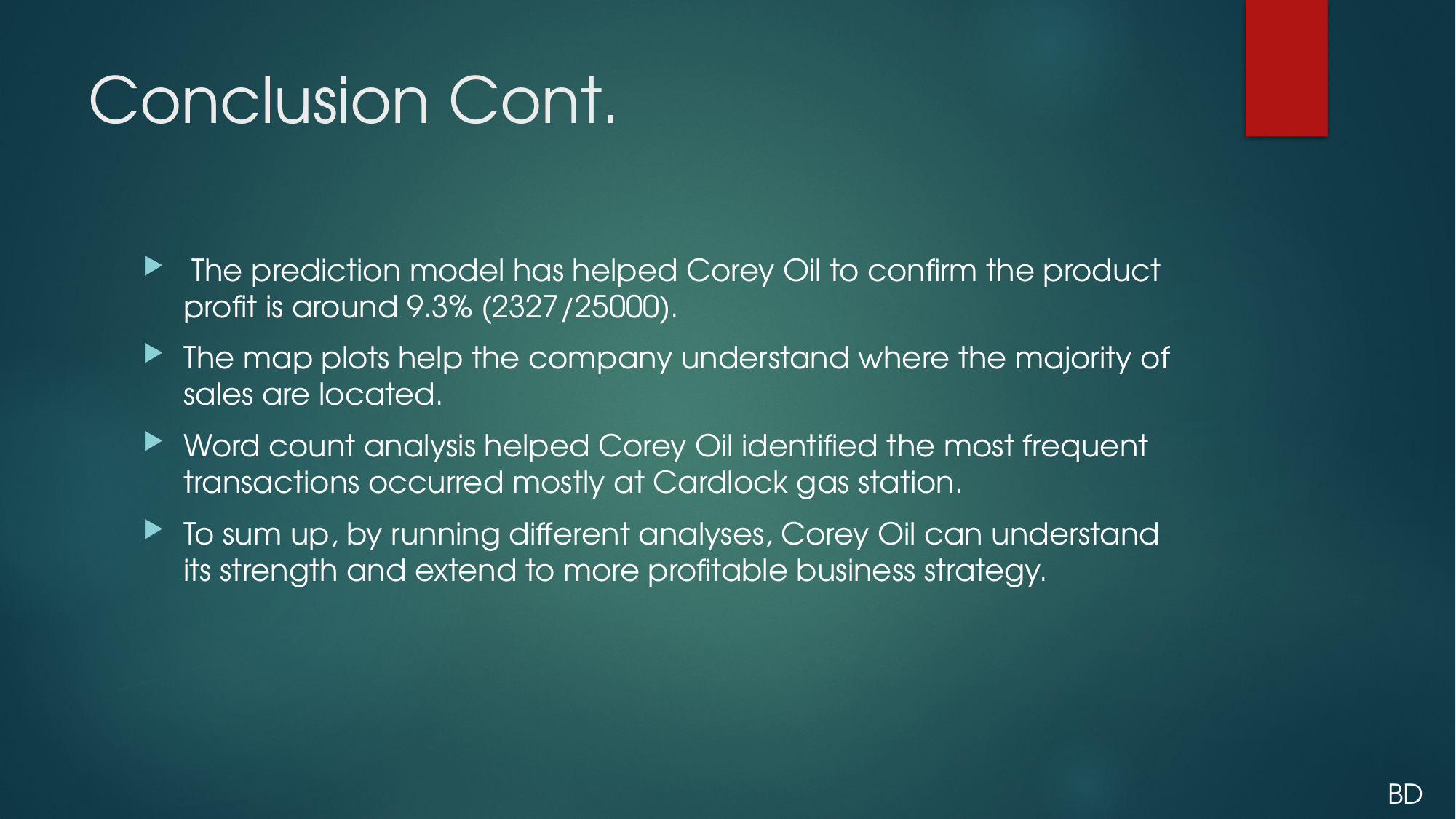

# Conclusion Cont.
 The prediction model has helped Corey Oil to confirm the product profit is around 9.3% (2327/25000).
The map plots help the company understand where the majority of sales are located.
Word count analysis helped Corey Oil identified the most frequent transactions occurred mostly at Cardlock gas station.
To sum up, by running different analyses, Corey Oil can understand its strength and extend to more profitable business strategy.

BD